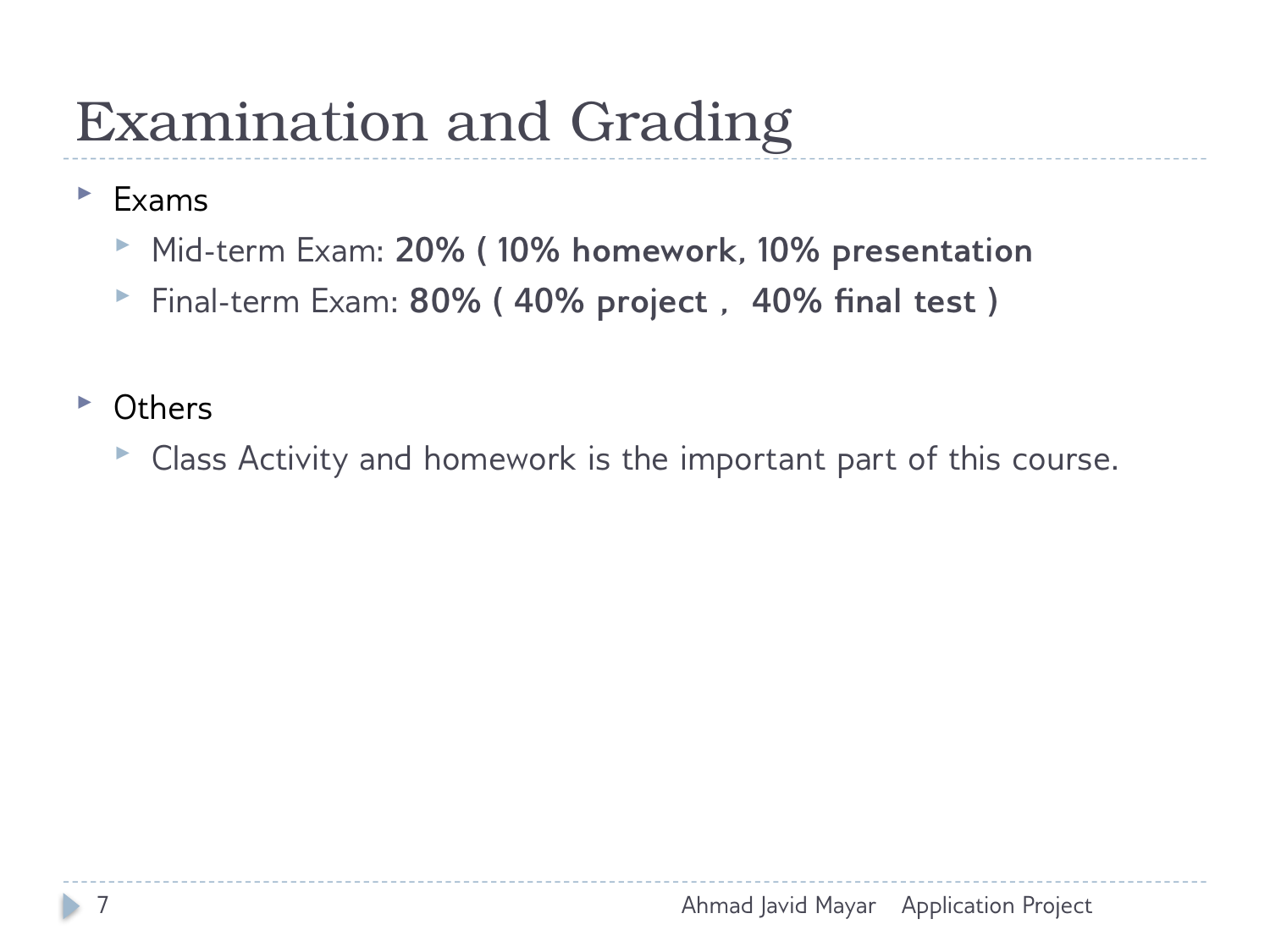

# Examination and Grading
Exams
Mid-term Exam: 20% ( 10% homework, 10% presentation
Final-term Exam: 80% ( 40% project ,  40% final test )

Others
Class Activity and homework is the important part of this course.
7
Ahmad Javid Mayar
Application Project